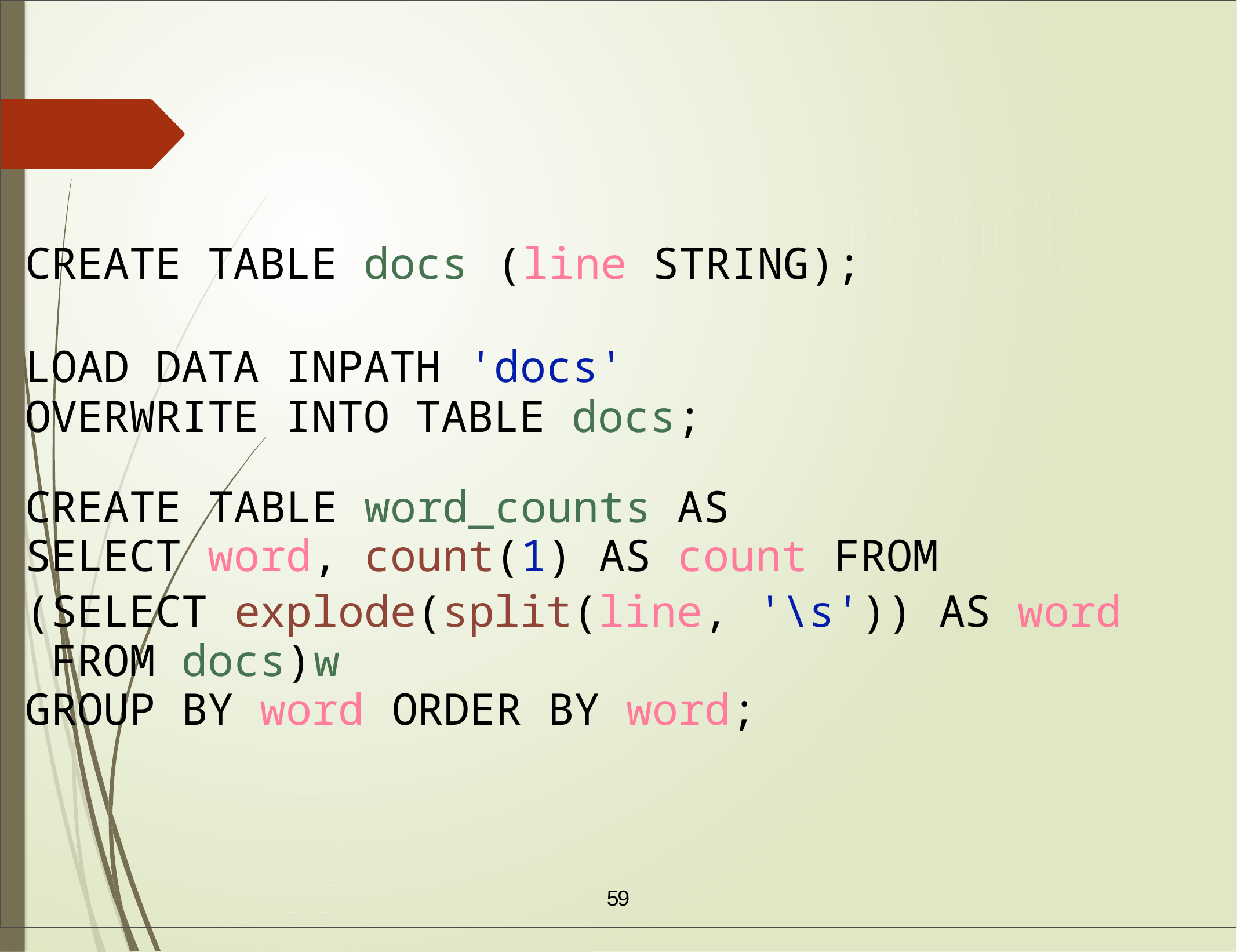

CREATE TABLE docs	(line	STRING);

LOAD DATA INPATH 'docs'  OVERWRITE INTO TABLE docs;
| CREATE | TABLE | word\_counts | AS |  |
| --- | --- | --- | --- | --- |
| SELECT | word, | count(1) AS | count | FROM |
(SELECT explode(split(line,	'\s')) AS word  FROM docs)	w
GROUP BY word	ORDER BY word;

59